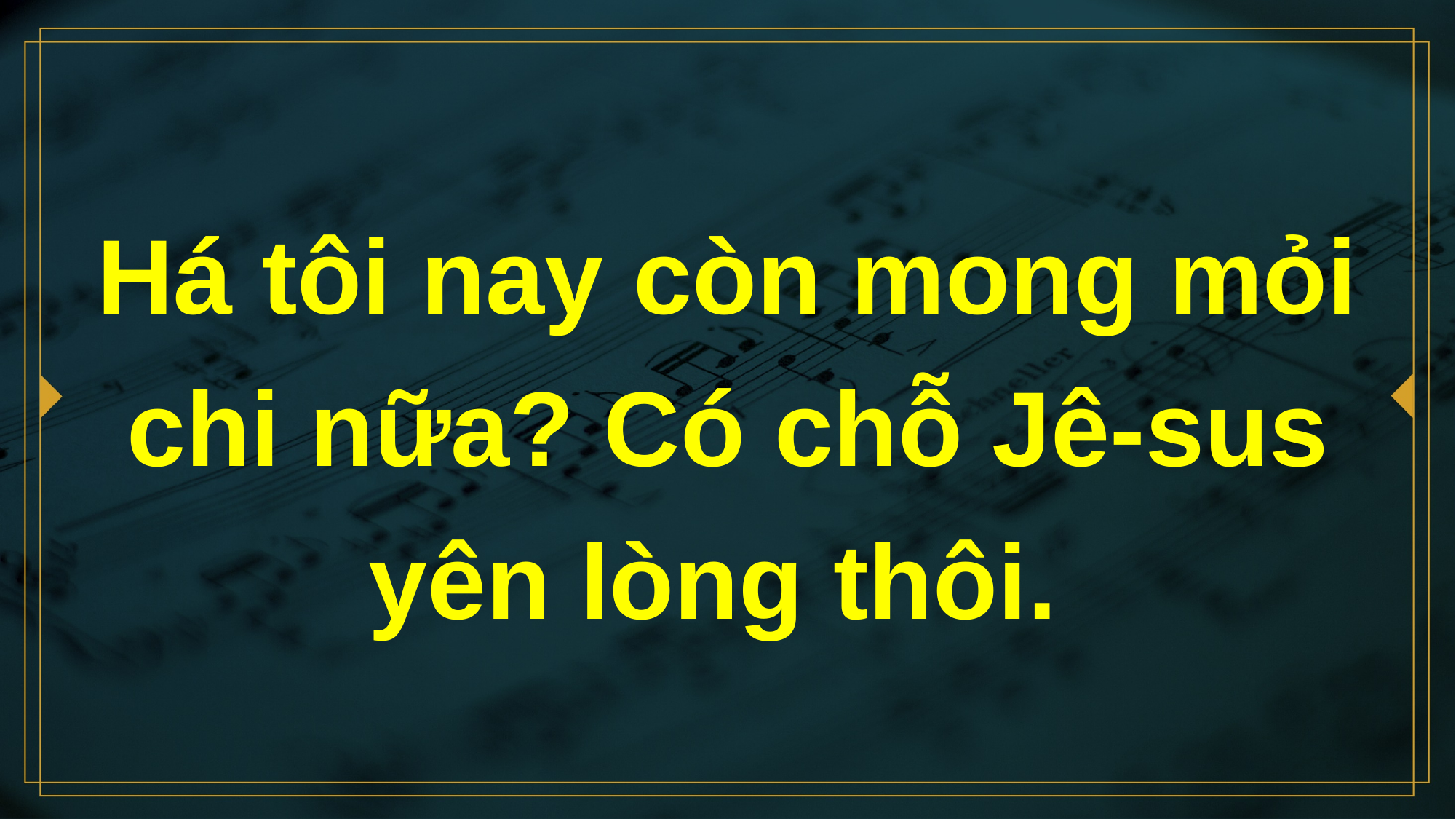

# Há tôi nay còn mong mỏi chi nữa? Có chỗ Jê-sus yên lòng thôi.